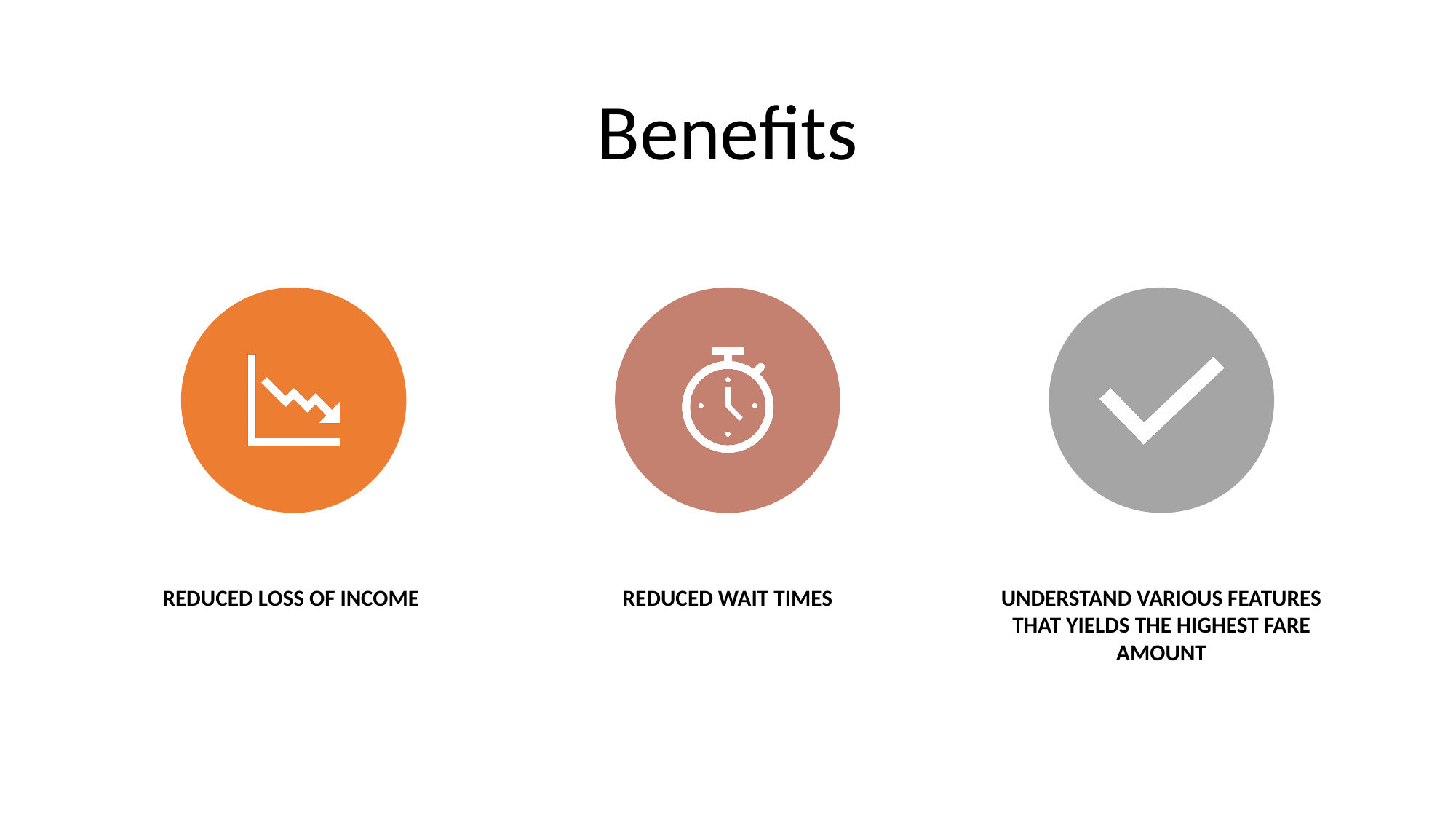

# Benefits
Reduced loss of income
Reduced wait times
Understand various features that yields the highest fare amount